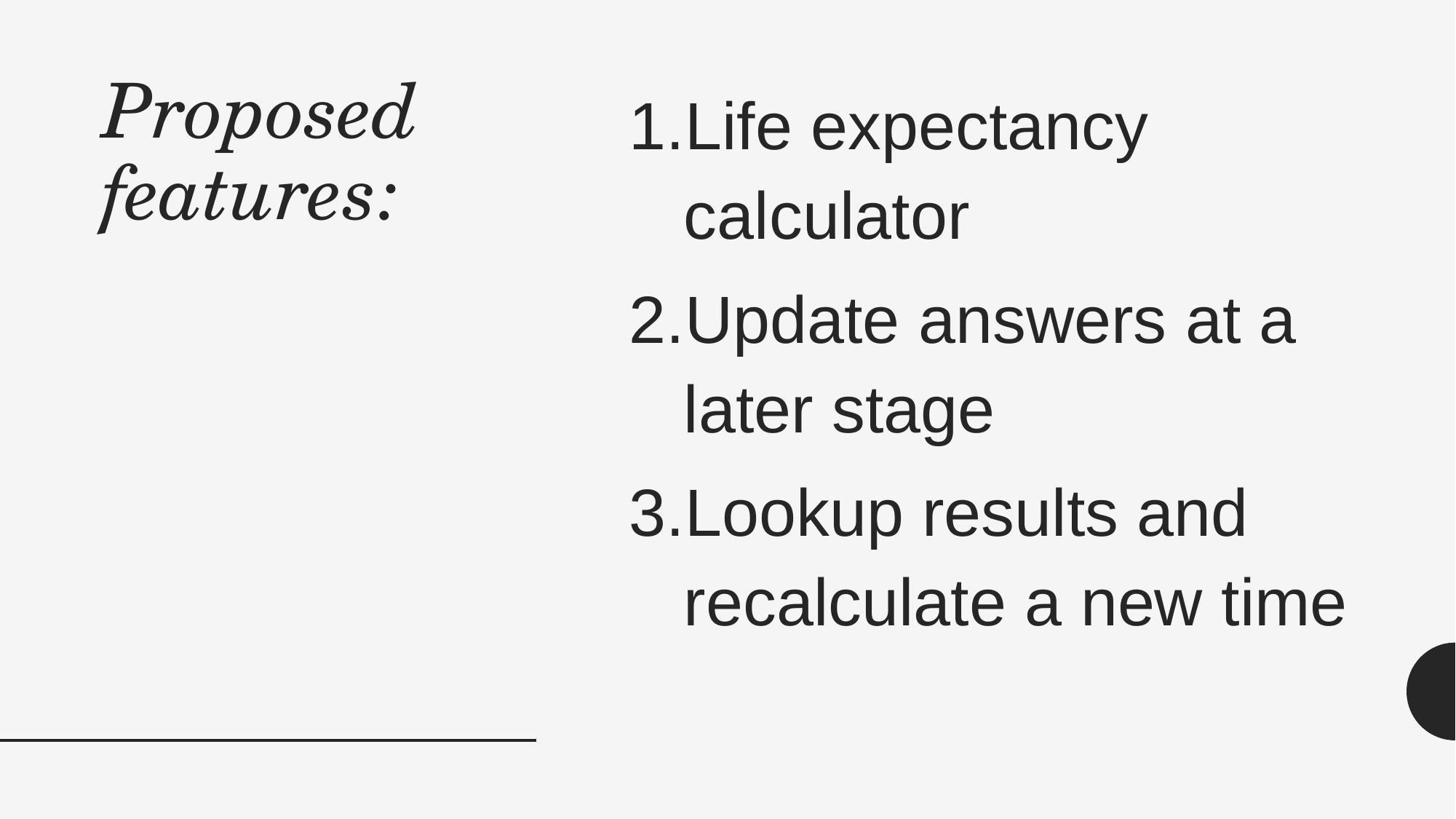

# Proposed features:
Life expectancy calculator
Update answers at a later stage
Lookup results and recalculate a new time